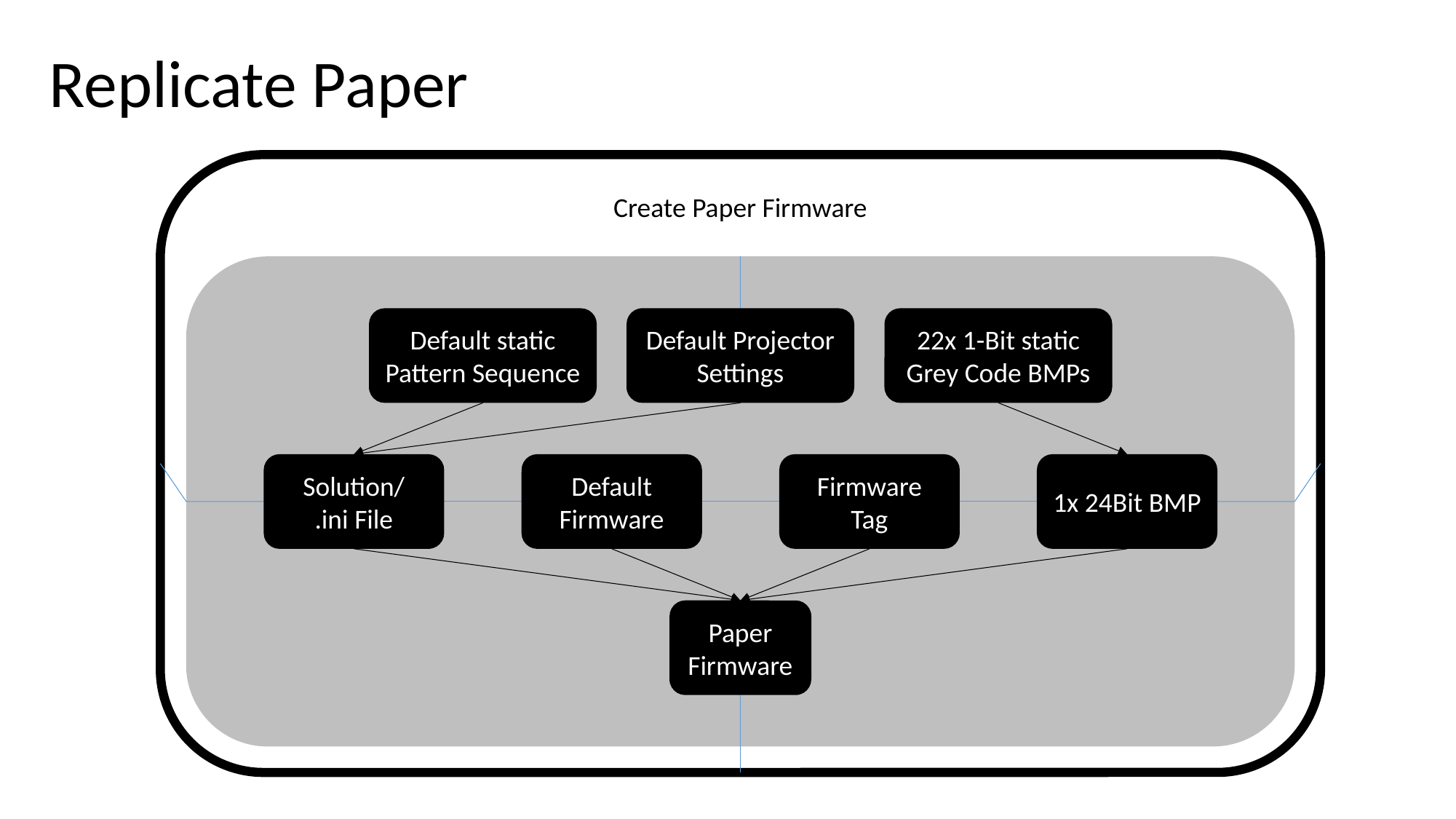

# Replicate Paper
Create Paper Firmware

Default static
Pattern Sequence
Default Projector Settings
22x 1-Bit static Grey Code BMPs
Solution/
.ini File
Default
Firmware
Firmware
Tag
1x 24Bit BMP
Paper
Firmware